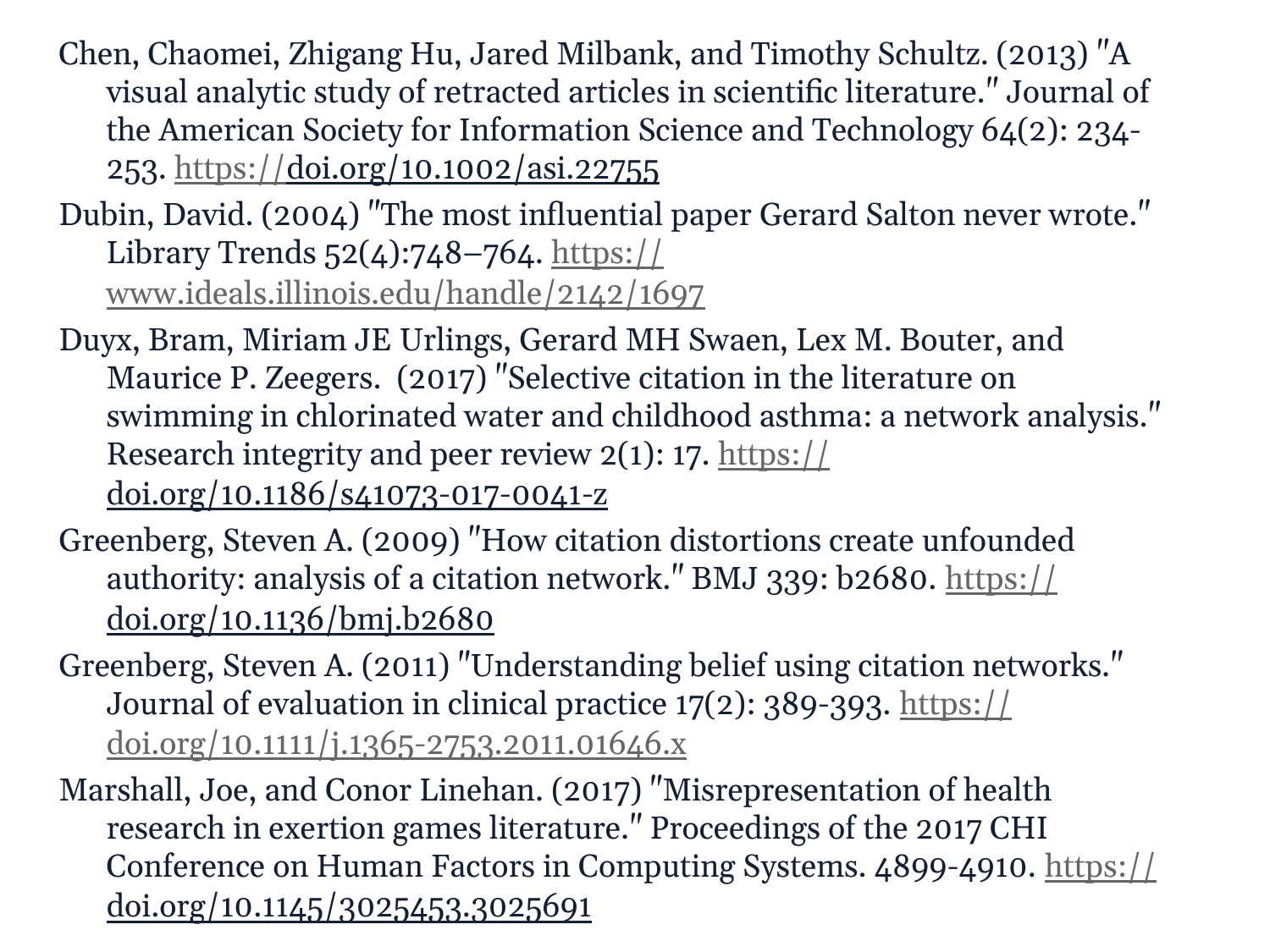

Chen, Chaomei, Zhigang Hu, Jared Milbank, and Timothy Schultz. (2013) "A visual analytic study of retracted articles in scientific literature." Journal of the American Society for Information Science and Technology 64(2): 234-253. https://doi.org/10.1002/asi.22755
Dubin, David. (2004) "The most influential paper Gerard Salton never wrote." Library Trends 52(4):748–764. https://www.ideals.illinois.edu/handle/2142/1697
Duyx, Bram, Miriam JE Urlings, Gerard MH Swaen, Lex M. Bouter, and Maurice P. Zeegers.  (2017) "Selective citation in the literature on swimming in chlorinated water and childhood asthma: a network analysis." Research integrity and peer review 2(1): 17. https://doi.org/10.1186/s41073-017-0041-z
Greenberg, Steven A. (2009) "How citation distortions create unfounded authority: analysis of a citation network." BMJ 339: b2680. https://doi.org/10.1136/bmj.b2680
Greenberg, Steven A. (2011) "Understanding belief using citation networks." Journal of evaluation in clinical practice 17(2): 389-393. https://doi.org/10.1111/j.1365-2753.2011.01646.x
Marshall, Joe, and Conor Linehan. (2017) "Misrepresentation of health research in exertion games literature." Proceedings of the 2017 CHI Conference on Human Factors in Computing Systems. 4899-4910. https://doi.org/10.1145/3025453.3025691